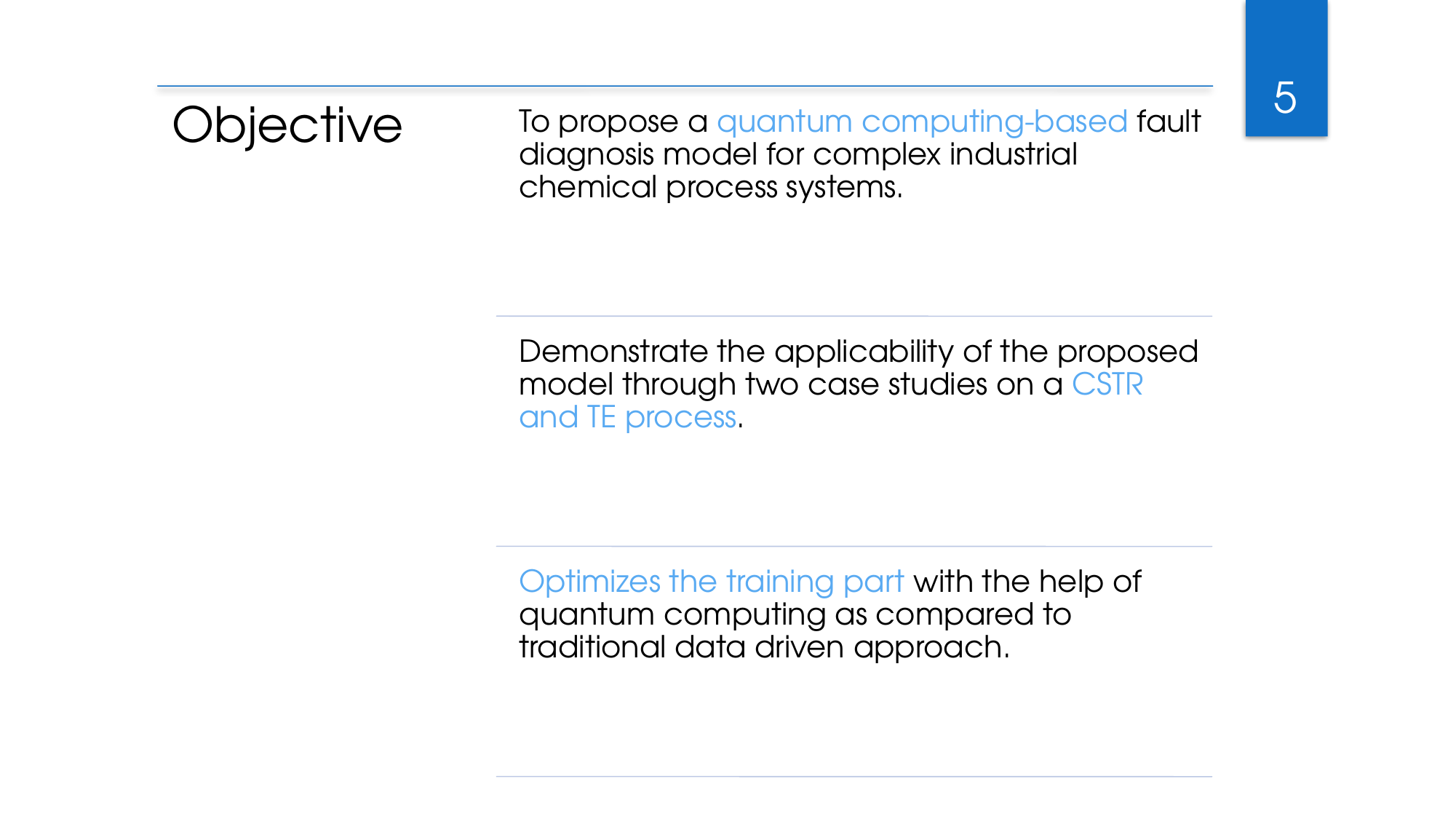

5
Objective
To propose a quantum computing-based fault diagnosis model for complex industrial chemical process systems.
Demonstrate the applicability of the proposed model through two case studies on a CSTR and TE process.
Optimizes the training part with the help of quantum computing as compared to traditional data driven approach.